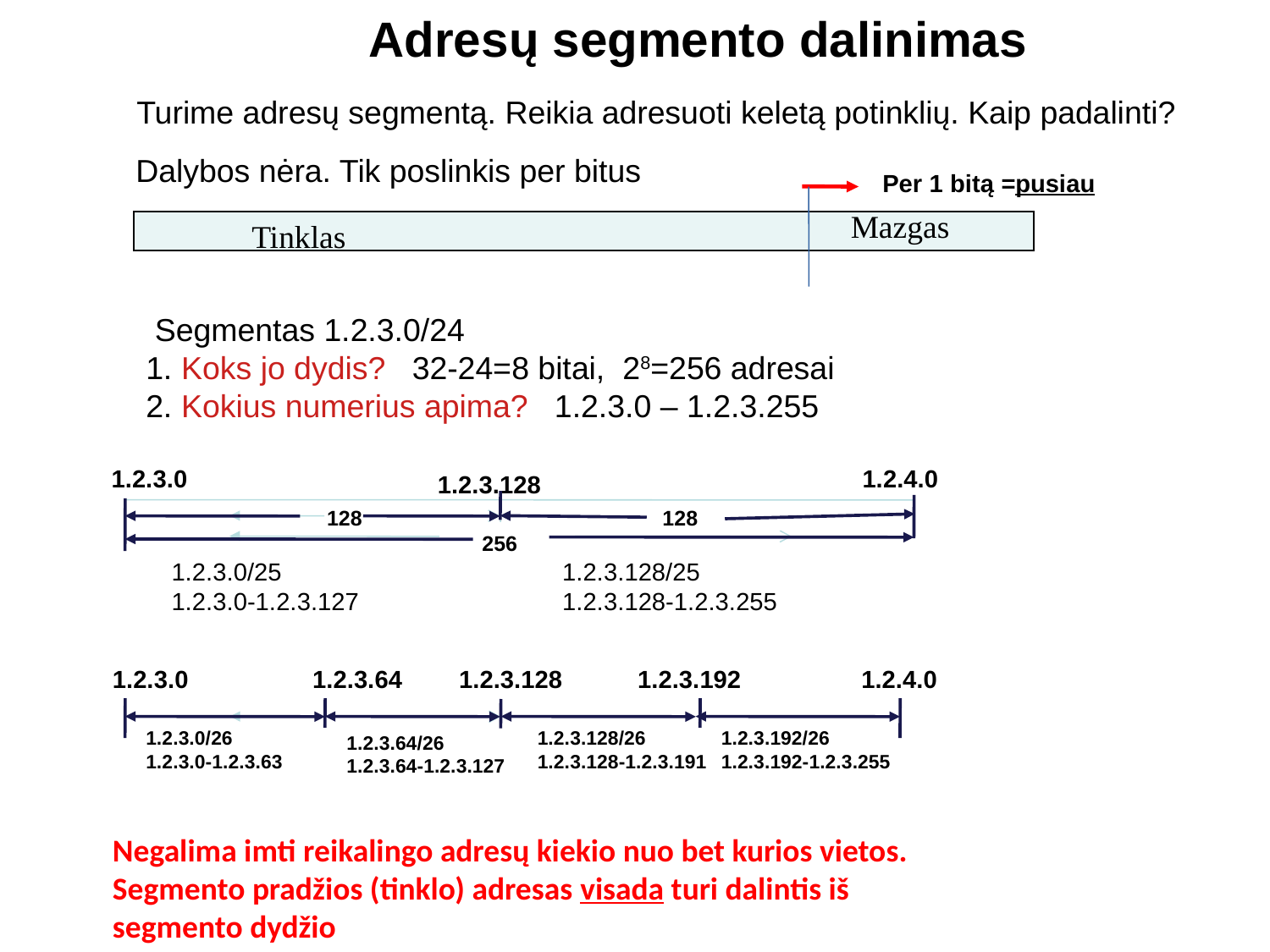

Adresų segmento dalinimas
Turime adresų segmentą. Reikia adresuoti keletą potinklių. Kaip padalinti?

Dalybos nėra. Tik poslinkis per bitus
Per 1 bitą =pusiau

Mazgas
          Tinklas
 Segmentas 1.2.3.0/24
1. Koks jo dydis?   32-24=8 bitai,  28=256 adresai
2. Kokius numerius apima?   1.2.3.0 – 1.2.3.255

1.2.3.0
1.2.4.0
1.2.3.128

128
128

256

1.2.3.0/25
1.2.3.0-1.2.3.127
1.2.3.128/25
1.2.3.128-1.2.3.255
1.2.3.0
1.2.3.64
1.2.3.128
1.2.3.192
1.2.4.0

1.2.3.0/26
1.2.3.0-1.2.3.63
1.2.3.128/26
1.2.3.128-1.2.3.191
1.2.3.192/26
1.2.3.192-1.2.3.255
1.2.3.64/26
1.2.3.64-1.2.3.127
Negalima imti reikalingo adresų kiekio nuo bet kurios vietos.
Segmento pradžios (tinklo) adresas visada turi dalintis iš segmento dydžio